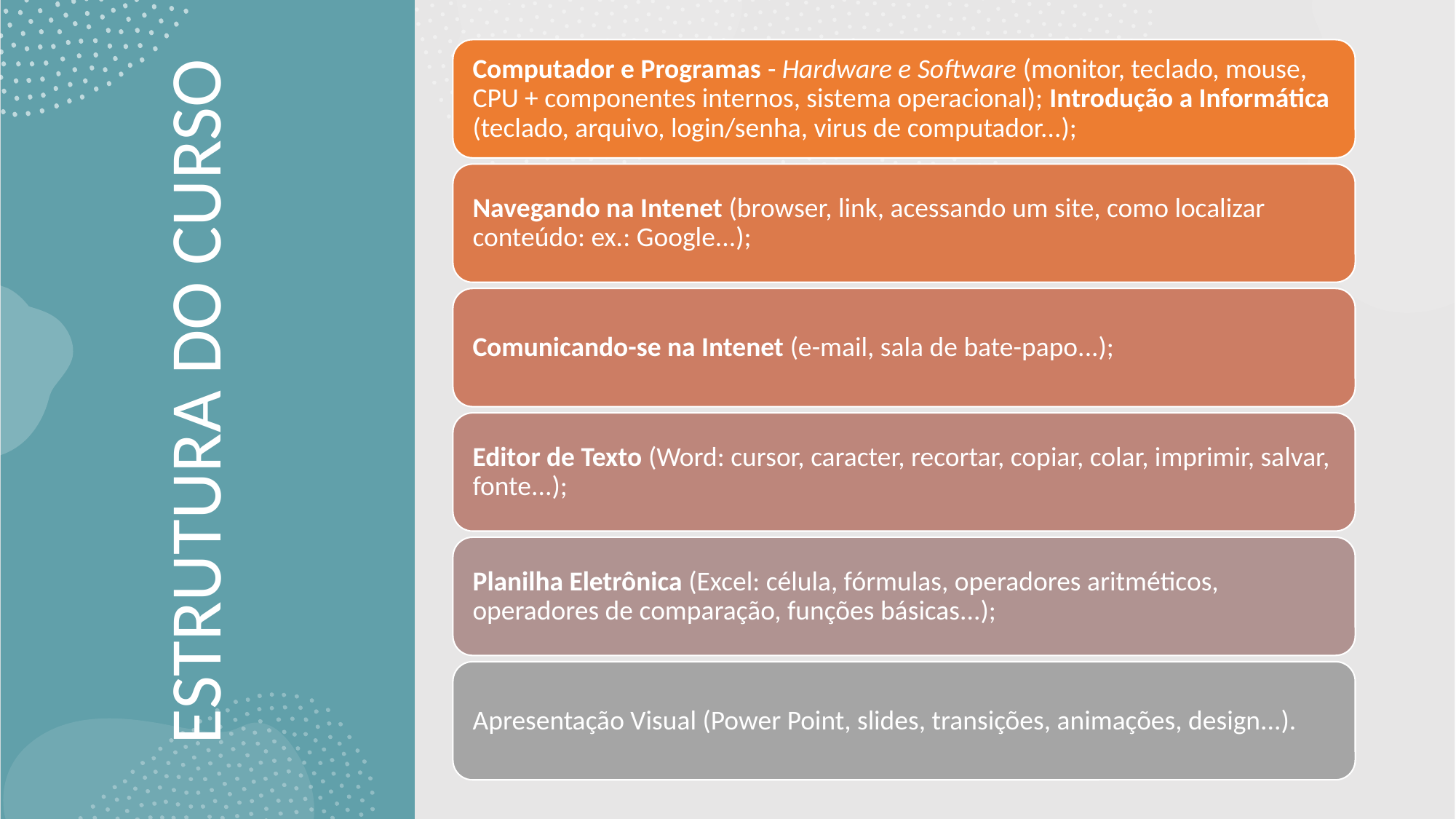

Computador e Programas - Hardware e Software (monitor, teclado, mouse, CPU + componentes internos, sistema operacional); Introdução a Informática (teclado, arquivo, login/senha, virus de computador...);
Navegando na Intenet (browser, link, acessando um site, como localizar conteúdo: ex.: Google...);
Comunicando-se na Intenet (e-mail, sala de bate-papo...);
Editor de Texto (Word: cursor, caracter, recortar, copiar, colar, imprimir, salvar, fonte...);
Planilha Eletrônica (Excel: célula, fórmulas, operadores aritméticos, operadores de comparação, funções básicas...);
Apresentação Visual (Power Point, slides, transições, animações, design...).
# ESTRUTURA DO CURSO